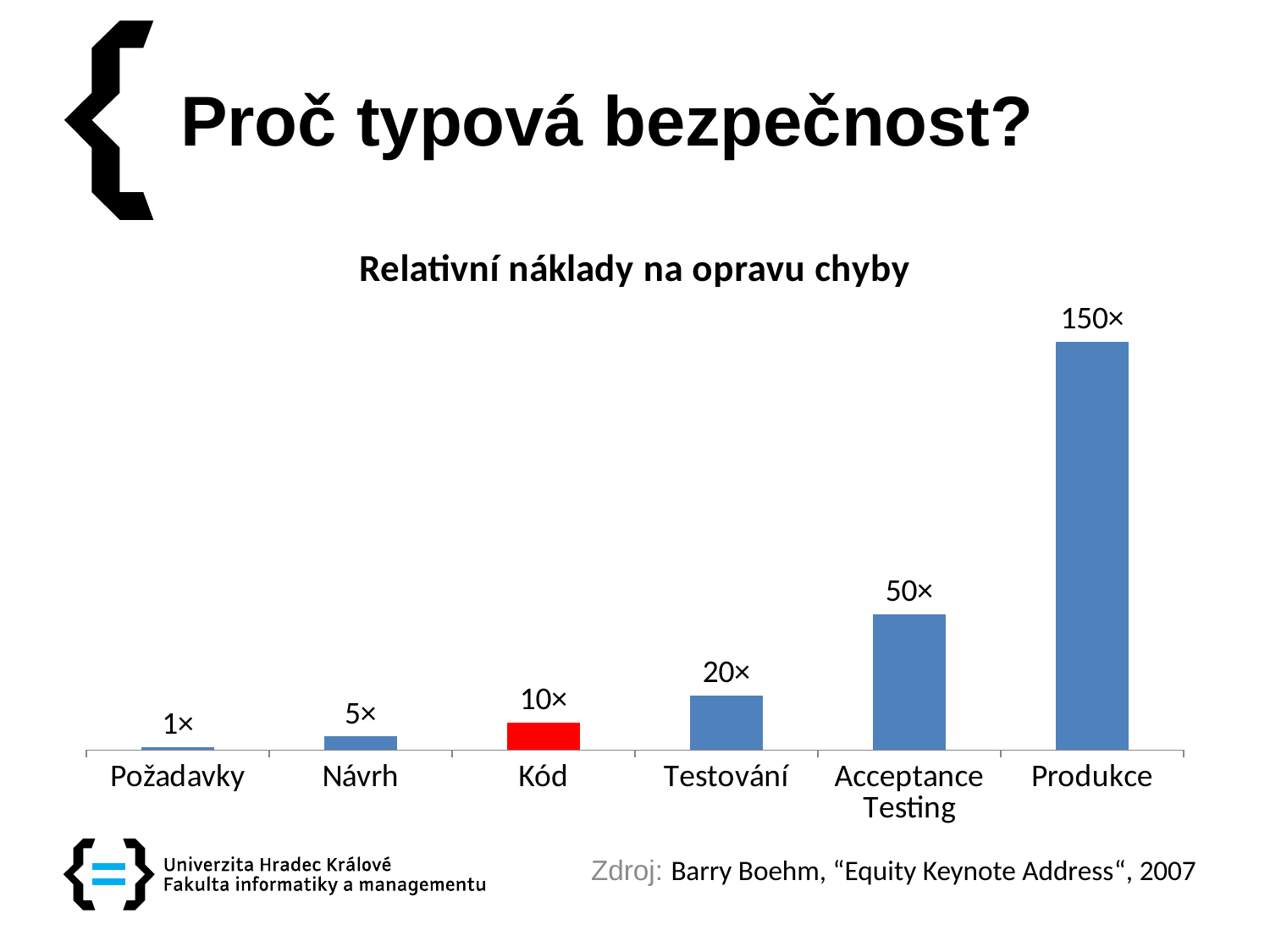

# Proč typová bezpečnost?

### Chart: Relativní náklady na opravu chyby

| Category | Řada 1 |
|---|---|
| Požadavky | 1.0 |
| Návrh | 5.0 |
| Kód | 10.0 |
| Testování | 20.0 |
| Acceptance Testing | 50.0 |
| Produkce | 150.0 |
Zdroj: Barry Boehm, “Equity Keynote Address“, 2007